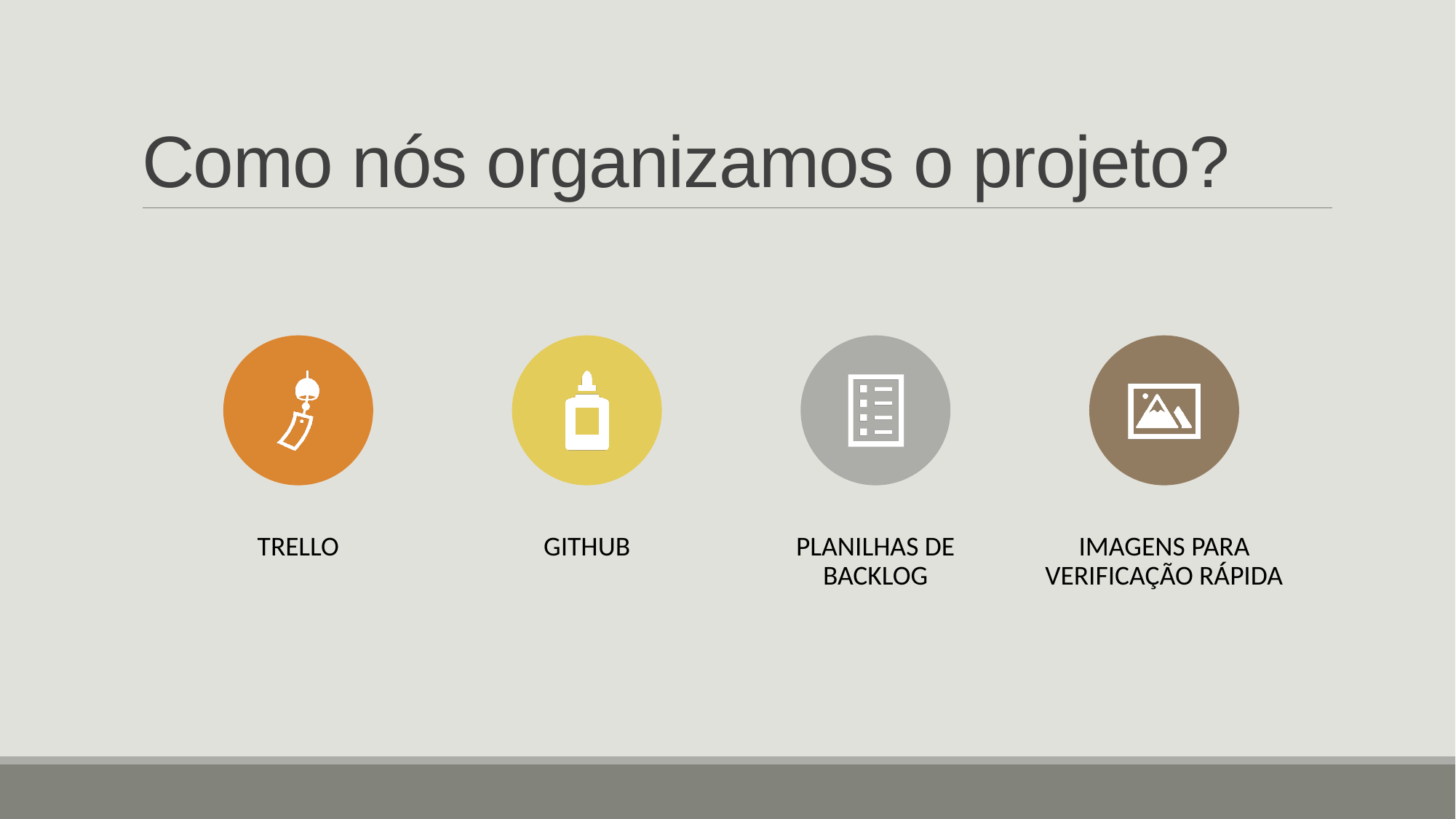

# Como nós organizamos o projeto?
Trello
GitHub
Planilhas de Backlog
Imagens para verificação rápida